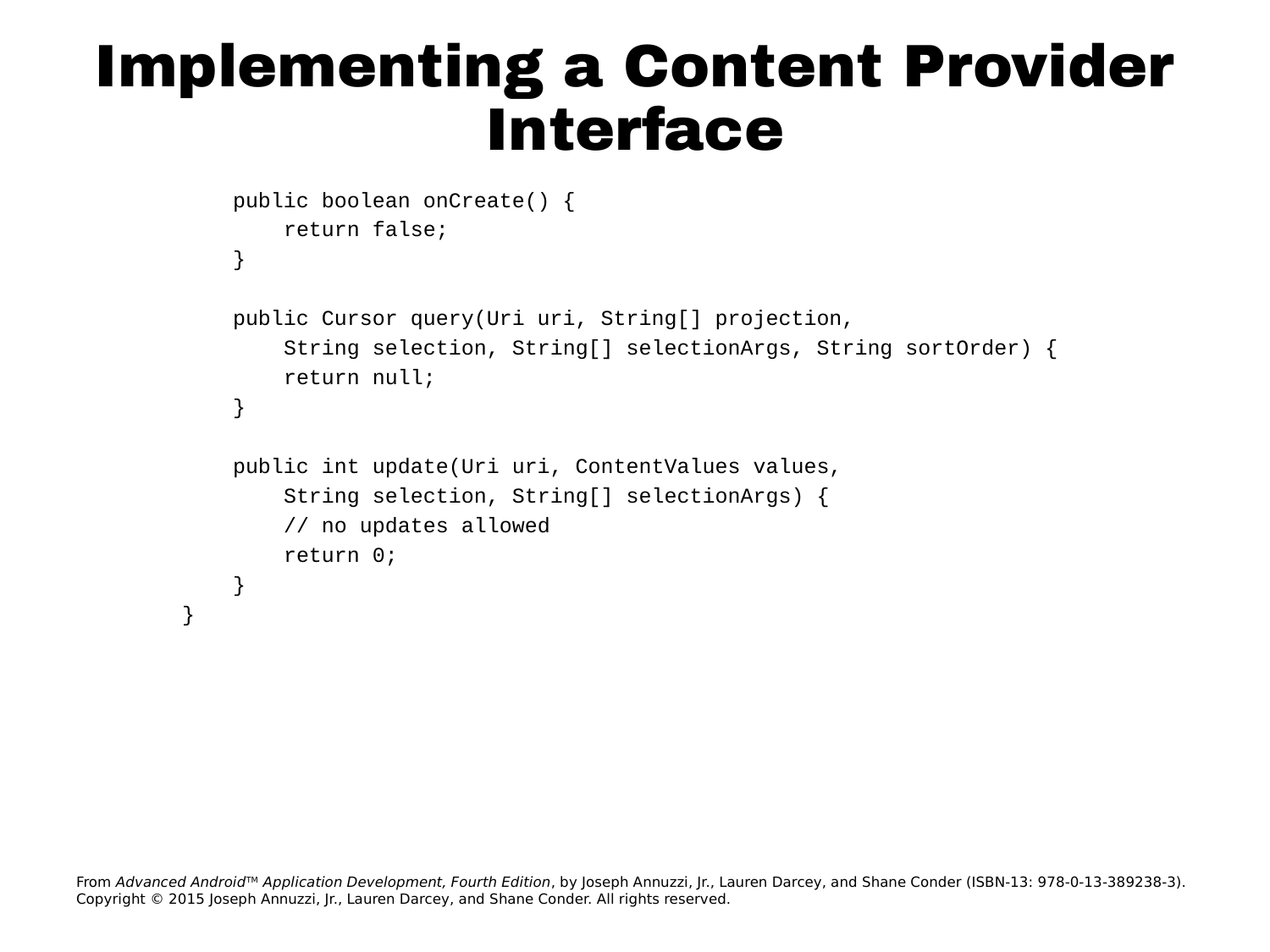

# Implementing a Content Provider Interface
    public boolean onCreate() {
        return false;
    }

    public Cursor query(Uri uri, String[] projection,
        String selection, String[] selectionArgs, String sortOrder) {
        return null;
    }

    public int update(Uri uri, ContentValues values,
        String selection, String[] selectionArgs) {
        // no updates allowed
        return 0;
    }
}
From Advanced AndroidTM Application Development, Fourth Edition, by Joseph Annuzzi, Jr., Lauren Darcey, and Shane Conder (ISBN-13: 978-0-13-389238-3). Copyright © 2015 Joseph Annuzzi, Jr., Lauren Darcey, and Shane Conder. All rights reserved.